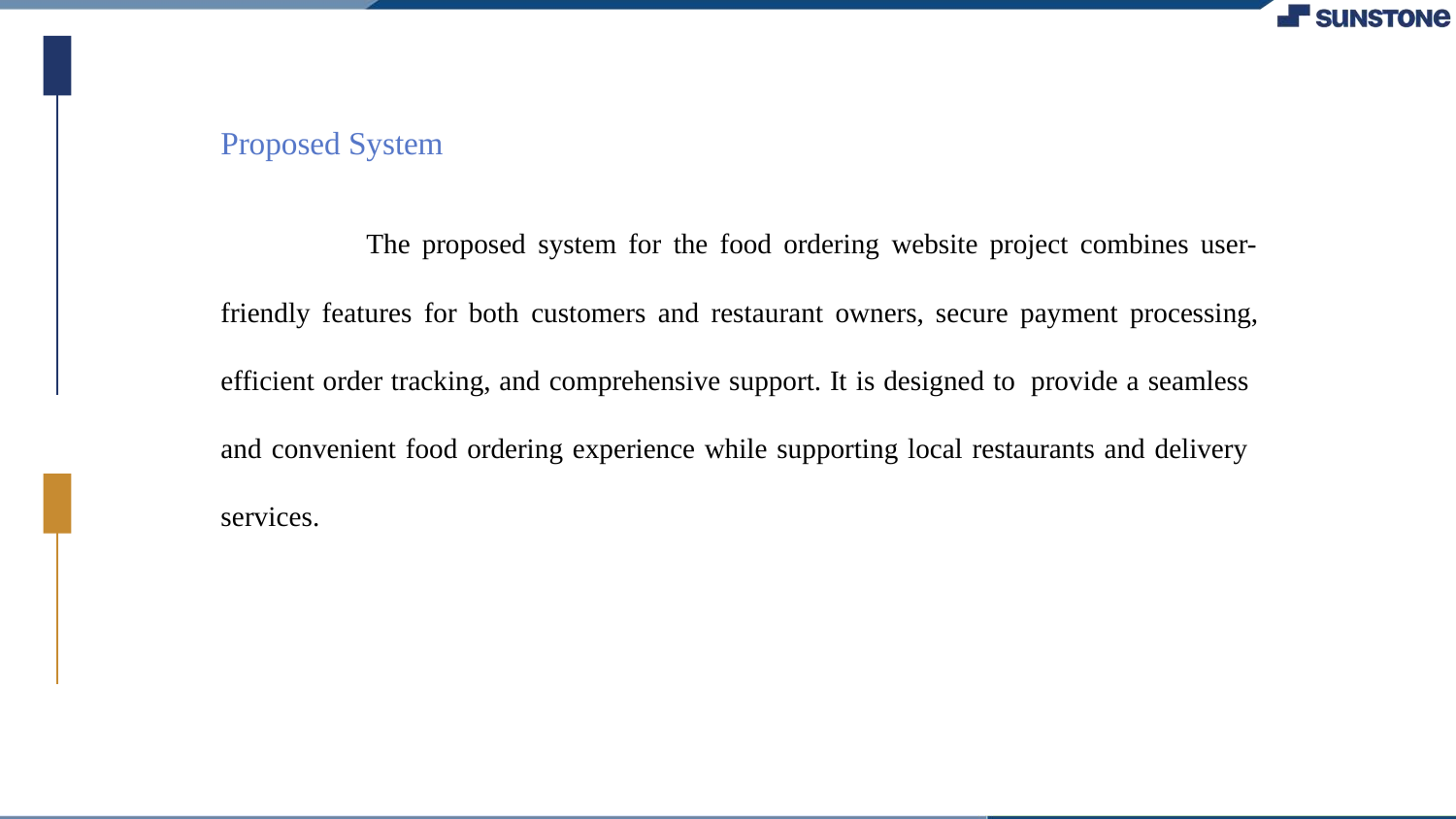

# Proposed System
The proposed system for the food ordering website project combines user-

friendly features for both customers and restaurant owners, secure payment processing,
efficient order tracking, and comprehensive support. It is designed to provide a seamless  and convenient food ordering experience while supporting local restaurants and delivery  services.